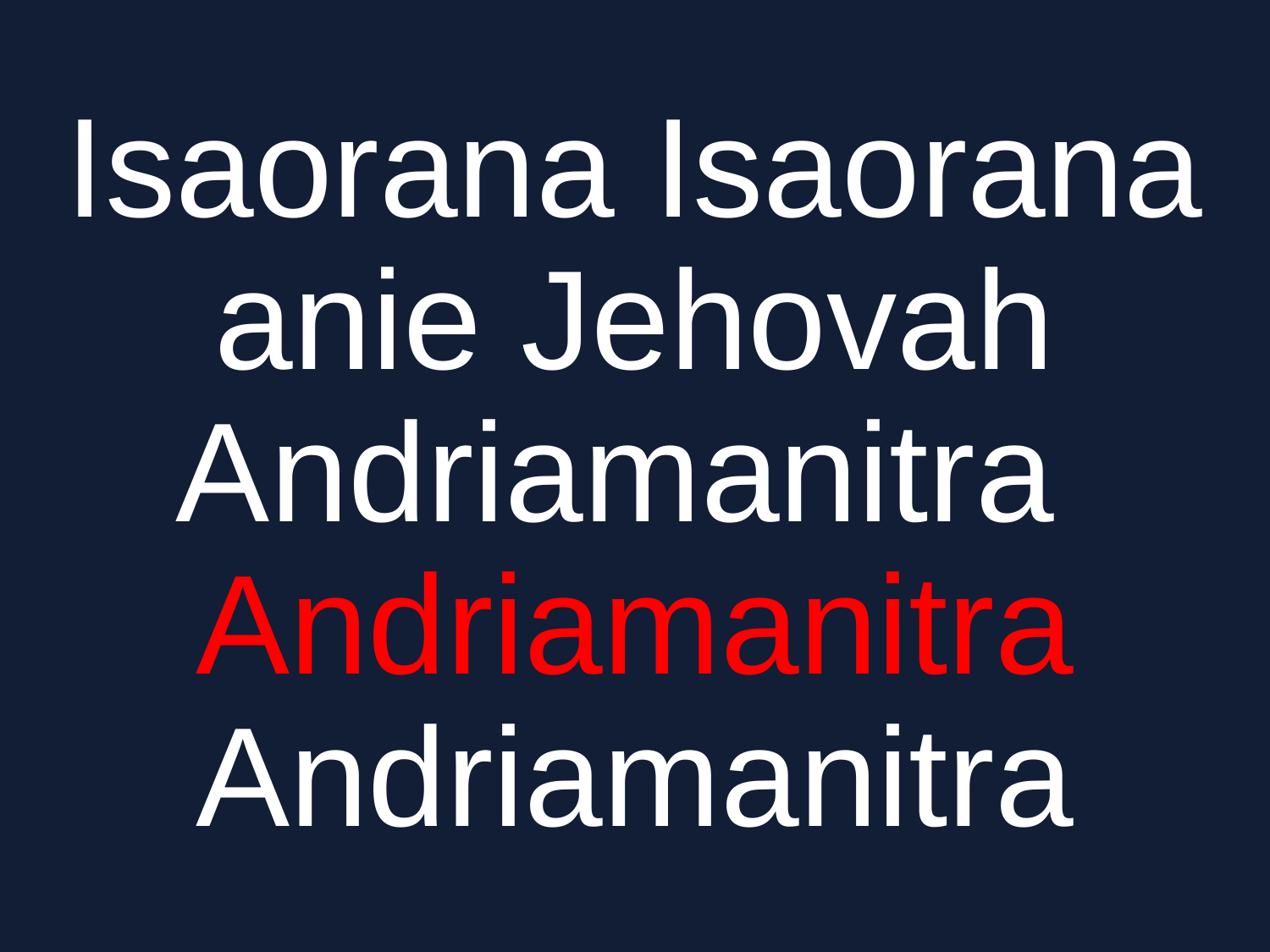

Isaorana Isaorana
anie Jehovah
Andriamanitra
Andriamanitra
Andriamanitra